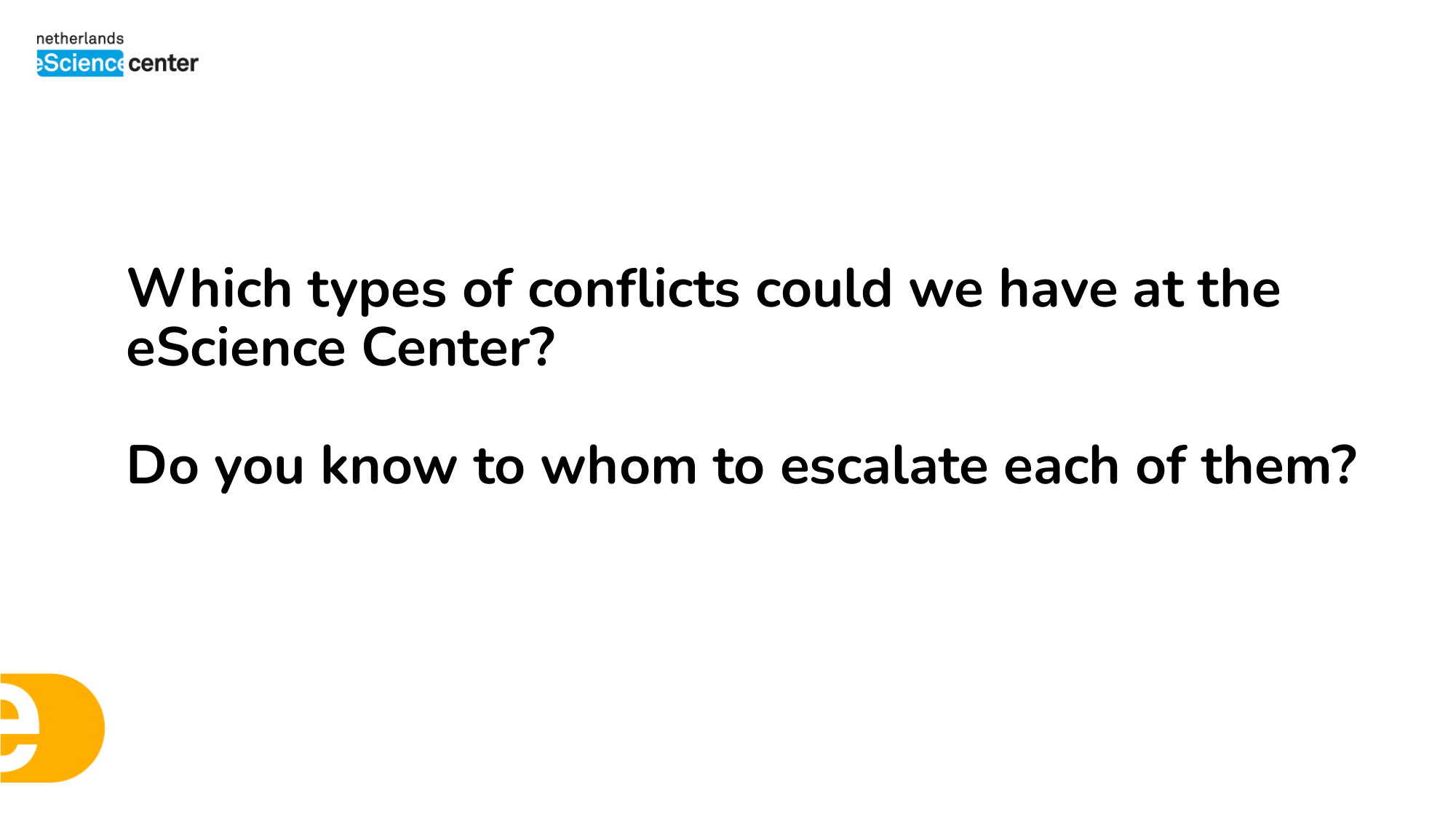

# Which types of conflicts could we have at the eScience Center? Do you know to whom to escalate each of them?